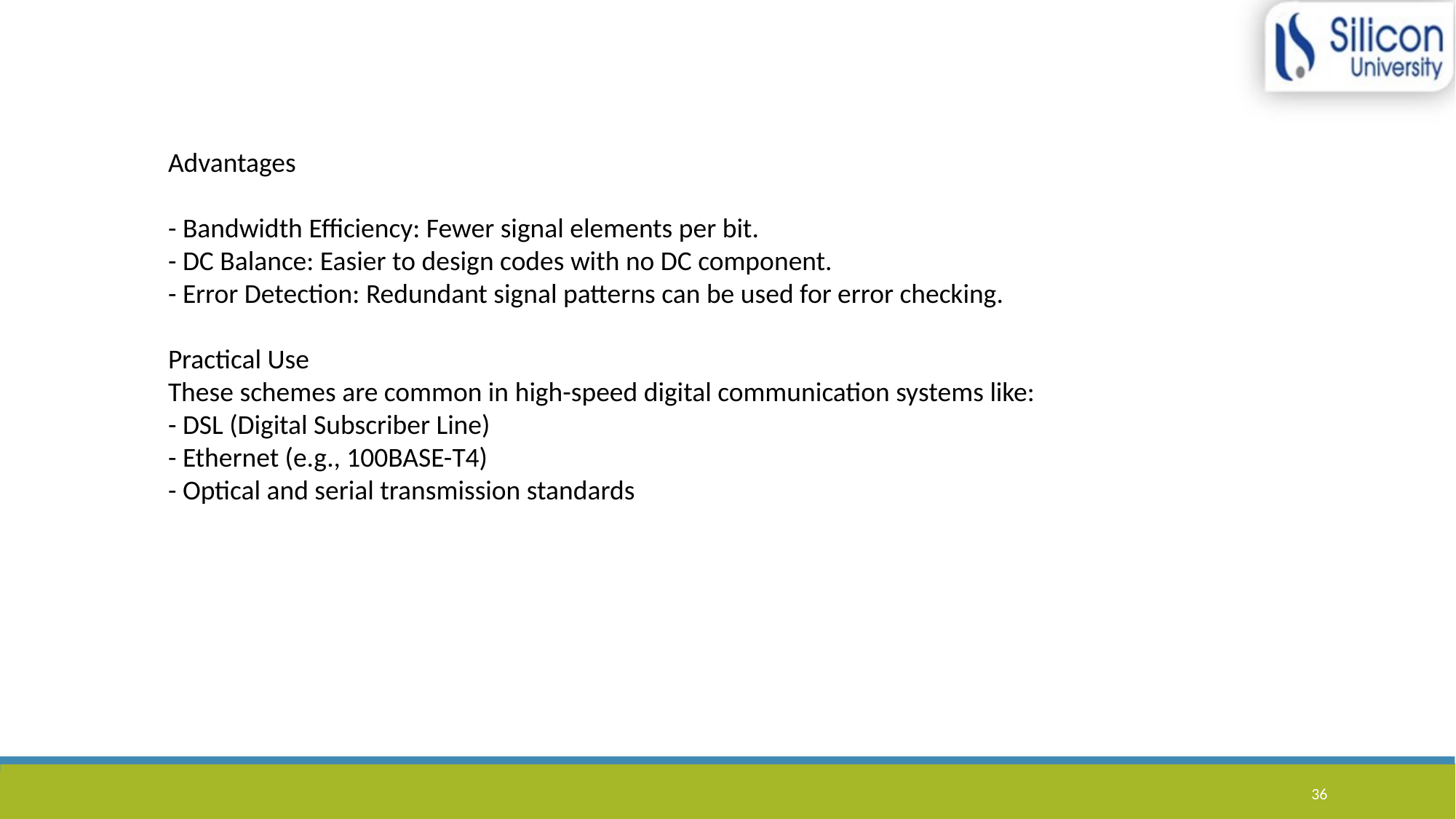

Advantages

- Bandwidth Efficiency: Fewer signal elements per bit.
- DC Balance: Easier to design codes with no DC component.
- Error Detection: Redundant signal patterns can be used for error checking.

Practical Use
These schemes are common in high-speed digital communication systems like:
- DSL (Digital Subscriber Line)
- Ethernet (e.g., 100BASE-T4)
- Optical and serial transmission standards

36